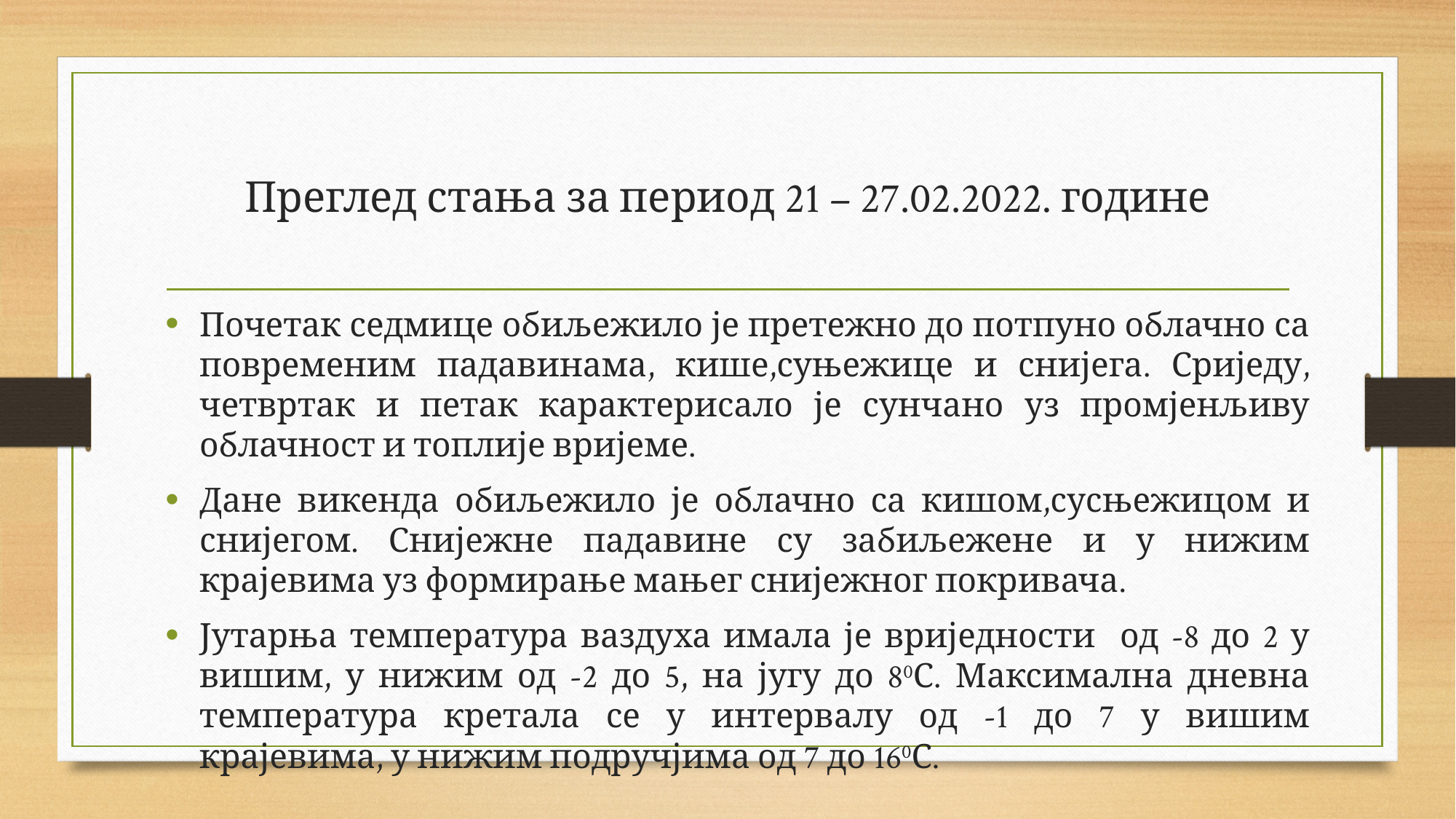

# Преглед стања за период 21 – 27.02.2022. године
Почетак седмице обиљежило је претежно до потпуно облачно са повременим падавинама, кише,суњежице и снијега. Сриједу, четвртак и петак карактерисало је сунчано уз промјенљиву облачност и топлије вријеме.
Дане викенда обиљежило је облачно са кишом,сусњежицом и снијегом. Снијежне падавине су забиљежене и у нижим крајевима уз формирање мањег снијежног покривача.
Јутарња температура ваздуха имала је вриједности  од -8 до 2 у вишим, у нижим од -2 до 5, на југу до 80С. Максимална дневна температура кретала се у интервалу од -1 до 7 у вишим крајевима, у нижим подручјима од 7 до 160С.